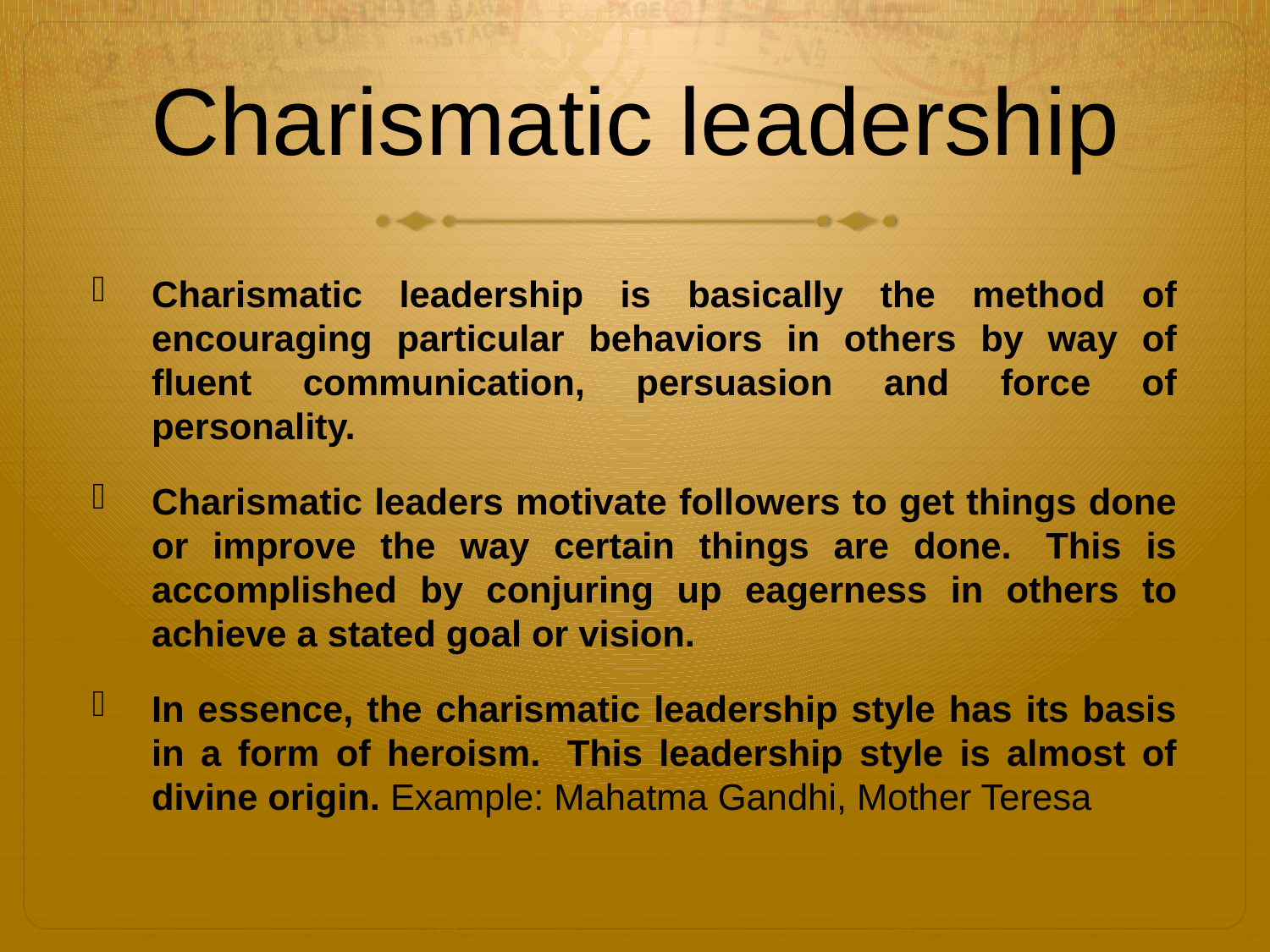

# Charismatic leadership
Charismatic leadership is basically the method of encouraging particular behaviors in others by way of fluent communication, persuasion and force of personality.
Charismatic leaders motivate followers to get things done or improve the way certain things are done.  This is accomplished by conjuring up eagerness in others to achieve a stated goal or vision.
In essence, the charismatic leadership style has its basis in a form of heroism.  This leadership style is almost of divine origin. Example: Mahatma Gandhi, Mother Teresa